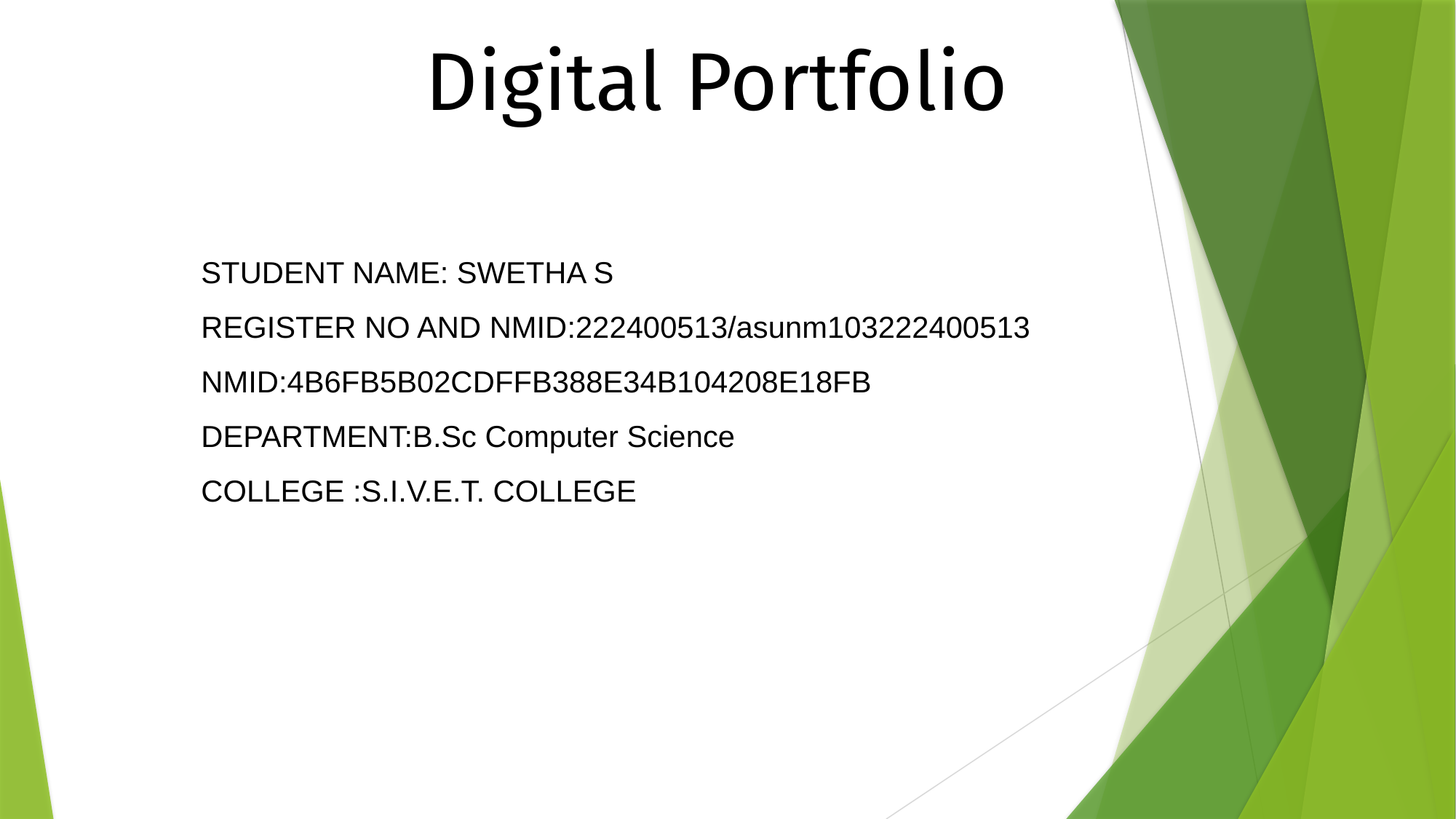

Digital Portfolio
STUDENT NAME: SWETHA S
REGISTER NO AND NMID:222400513/asunm103222400513
NMID:4B6FB5B02CDFFB388E34B104208E18FB
DEPARTMENT:B.Sc Computer Science
COLLEGE :S.I.V.E.T. COLLEGE